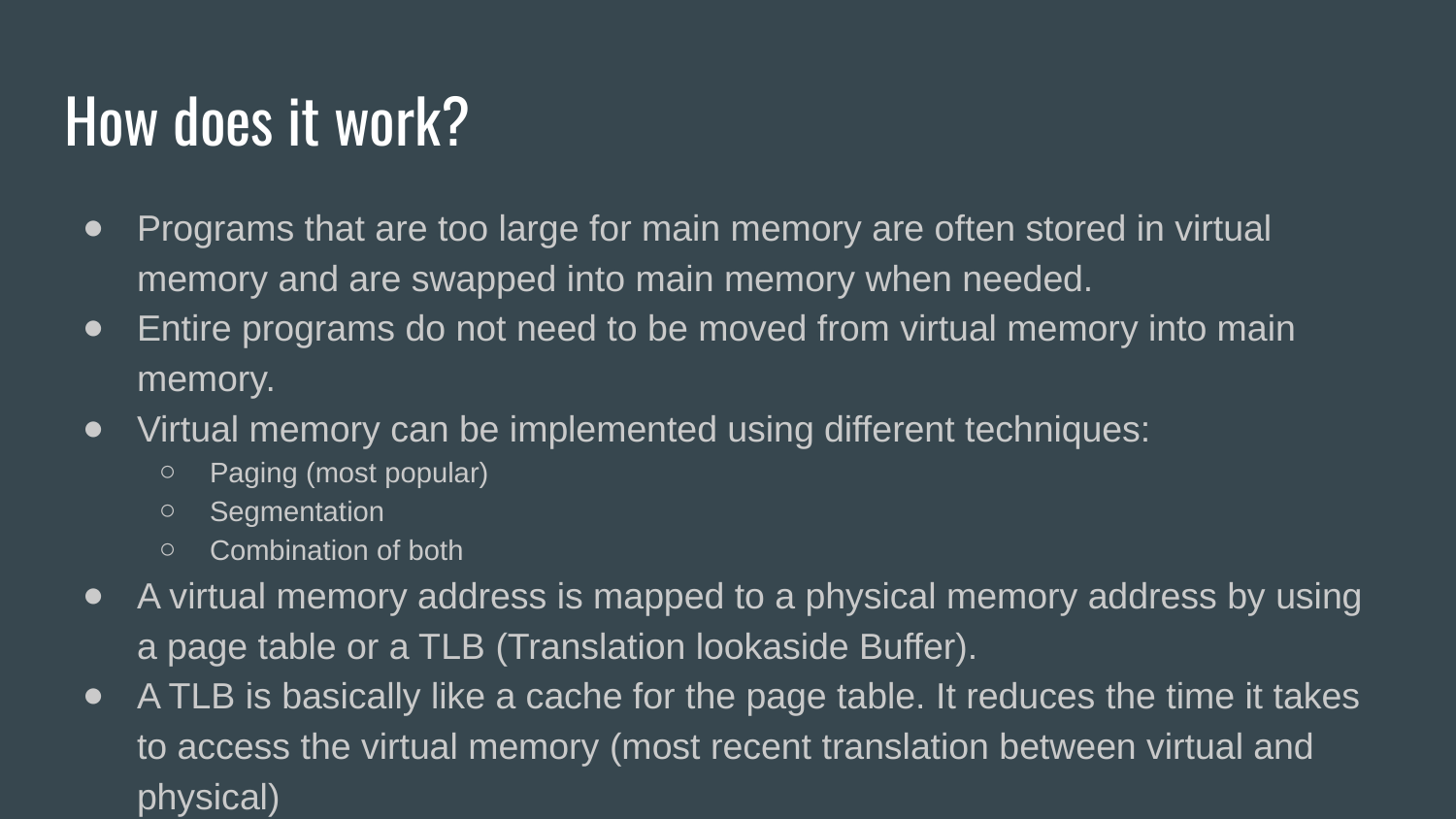

# How does it work?
Programs that are too large for main memory are often stored in virtual memory and are swapped into main memory when needed.
Entire programs do not need to be moved from virtual memory into main memory.
Virtual memory can be implemented using different techniques:
Paging (most popular)
Segmentation
Combination of both
A virtual memory address is mapped to a physical memory address by using a page table or a TLB (Translation lookaside Buffer).
A TLB is basically like a cache for the page table. It reduces the time it takes to access the virtual memory (most recent translation between virtual and physical)